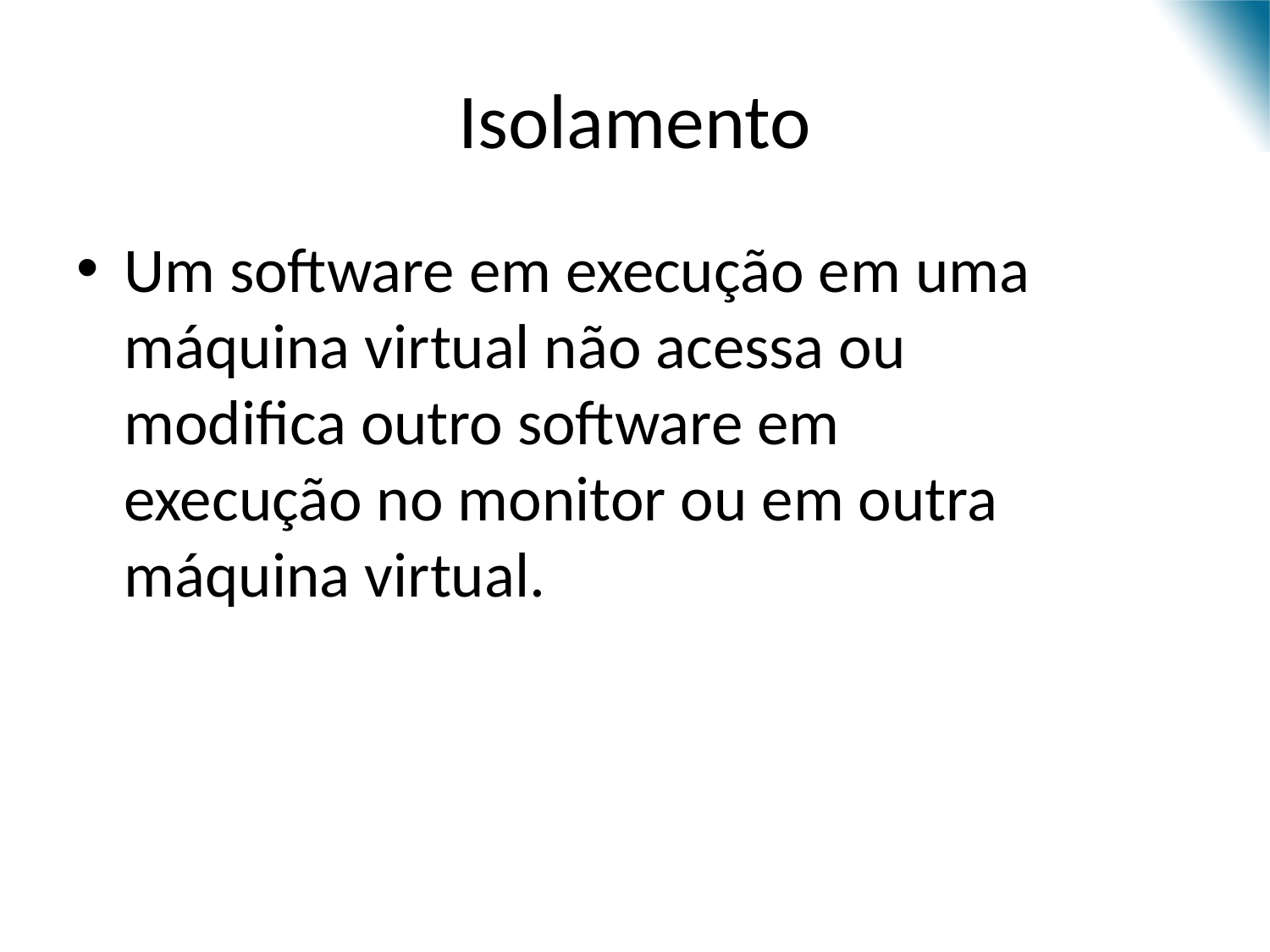

# Isolamento
Um software em execução em uma máquina virtual não acessa ou modifica outro software em execução no monitor ou em outra máquina virtual.